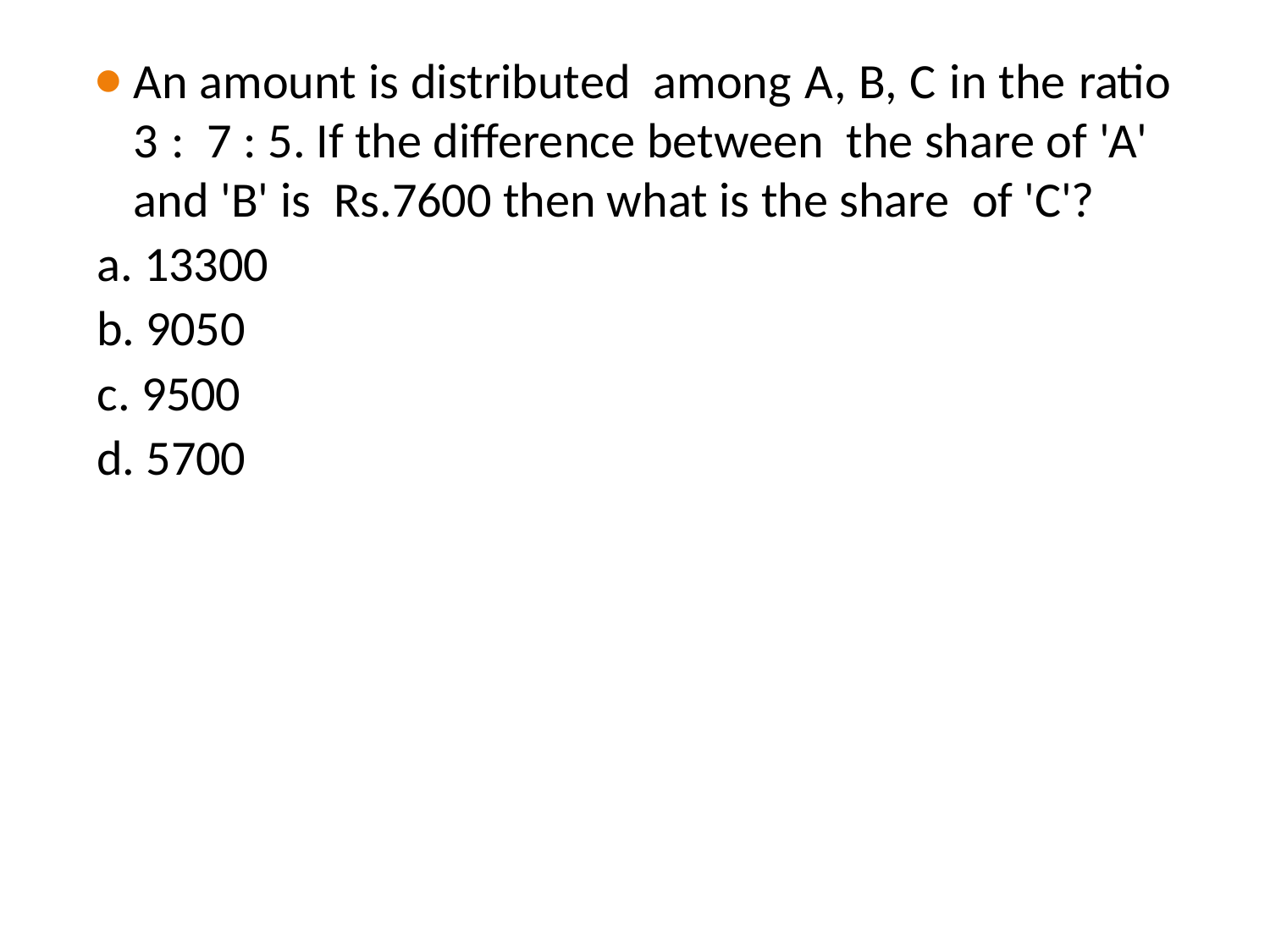

An amount is distributed  among A, B, C in the ratio 3 :  7 : 5. If the difference between  the share of 'A' and 'B' is  Rs.7600 then what is the share  of 'C'?
a. 13300
b. 9050
c. 9500
d. 5700